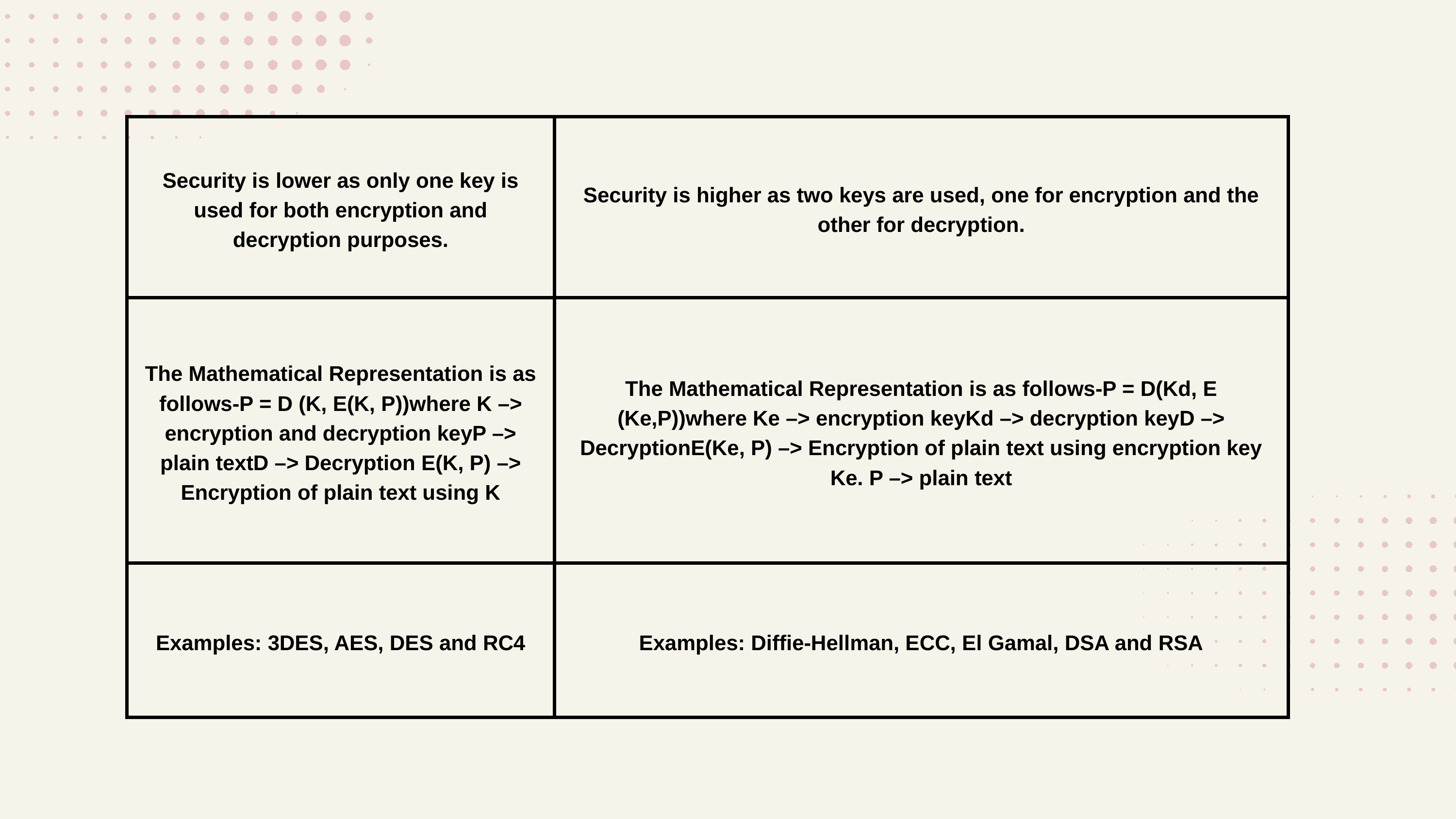

| Security is lower as only one key is used for both encryption and decryption purposes. | Security is higher as two keys are used, one for encryption and the other for decryption. |
| --- | --- |
| The Mathematical Representation is as follows-P = D (K, E(K, P))where K –> encryption and decryption keyP –> plain textD –> Decryption E(K, P) –> Encryption of plain text using K | The Mathematical Representation is as follows-P = D(Kd, E (Ke,P))where Ke –> encryption keyKd –> decryption keyD –> DecryptionE(Ke, P) –> Encryption of plain text using encryption key Ke. P –> plain text |
| Examples: 3DES, AES, DES and RC4 | Examples: Diffie-Hellman, ECC, El Gamal, DSA and RSA |